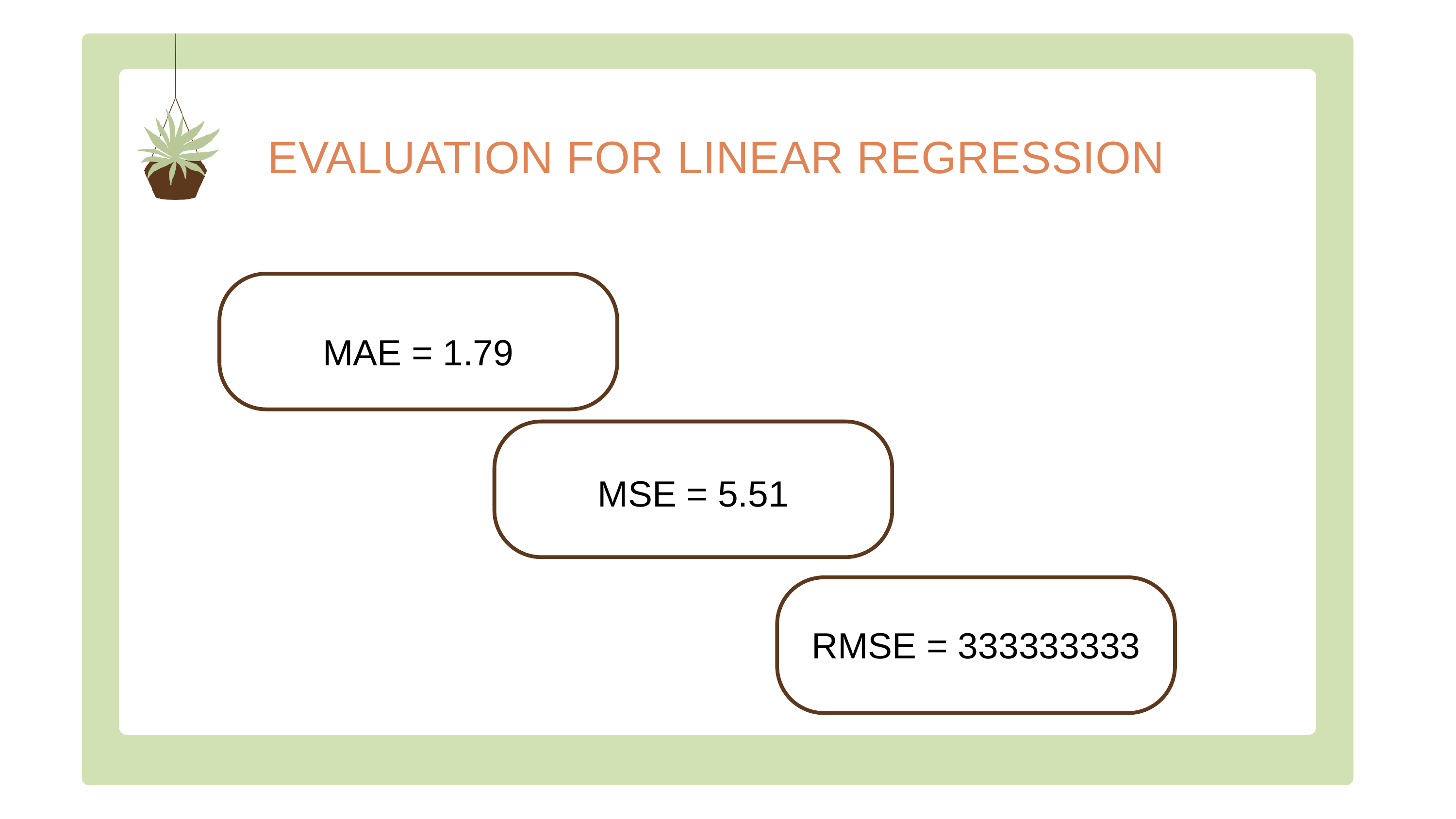

EVALUATION FOR LINEAR REGRESSION

MAE = 1.79

MSE = 5.51

RMSE = 333333333